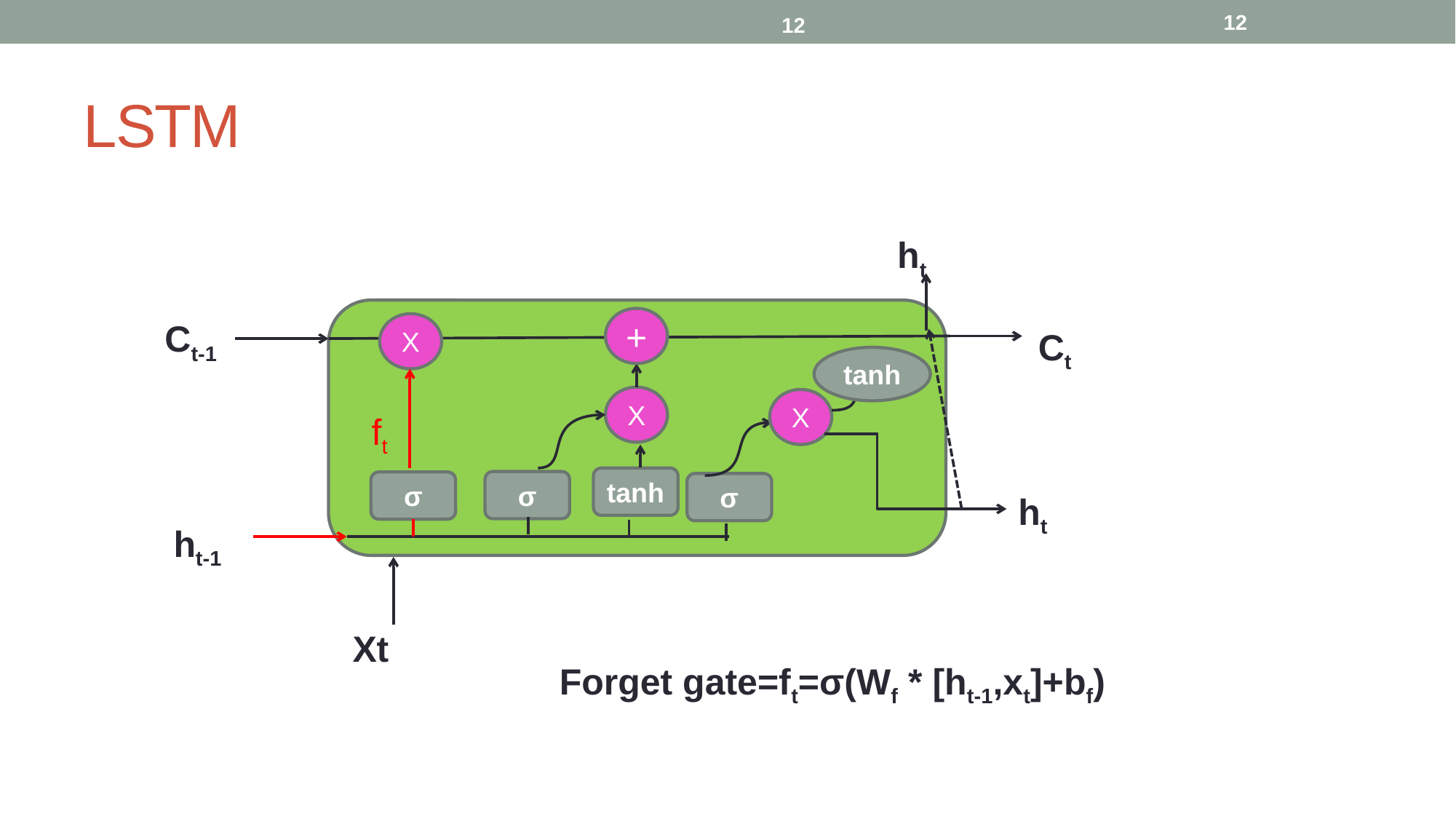

12
12
# LSTM
ht

+
Ct-1
X
Ct
tanh
X
X
ft
tanh
σ
σ
σ
ht
ht-1
Xt
Forget gate=ft=σ(Wf * [ht-1,xt]+bf)